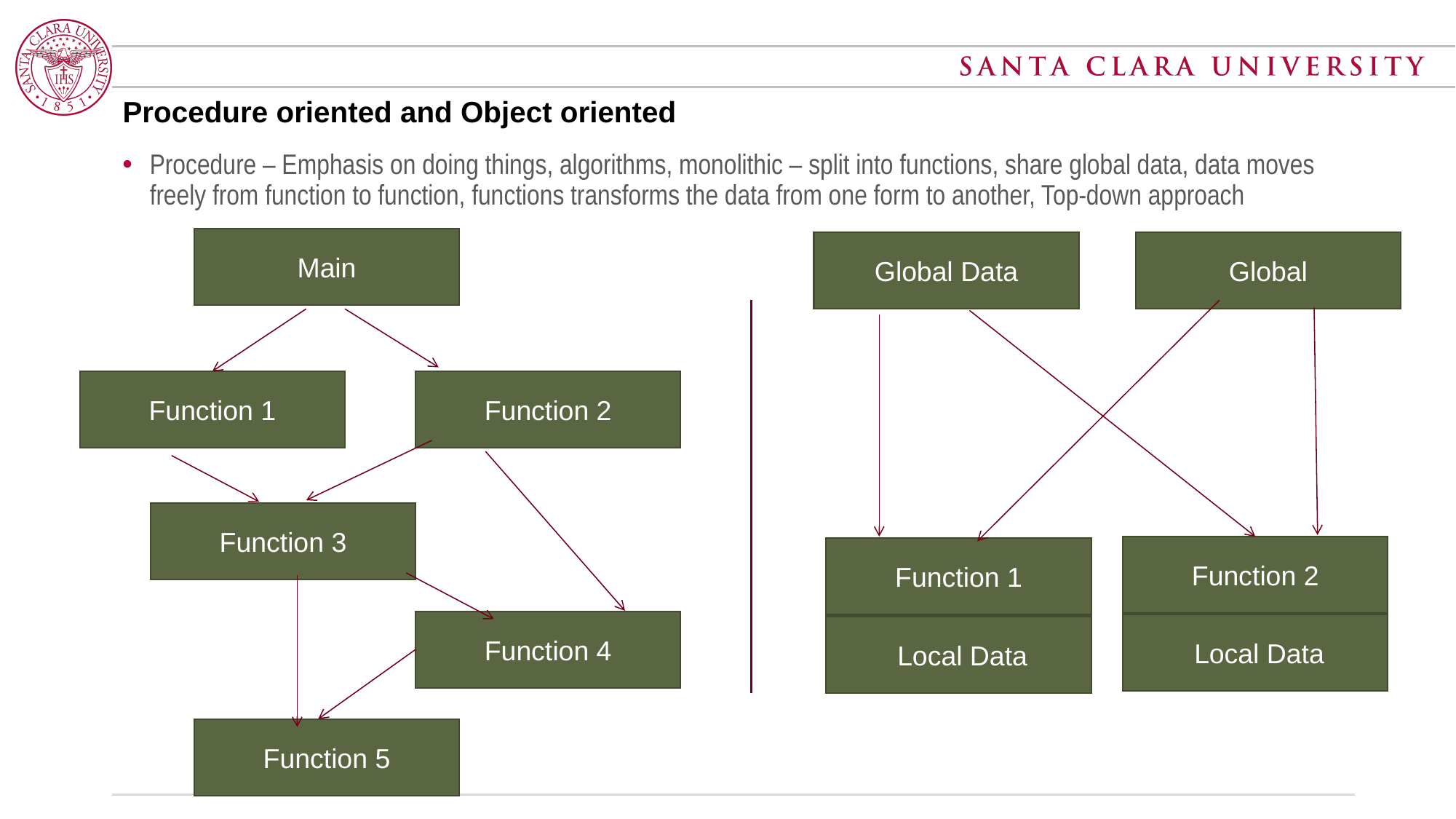

# Procedure oriented and Object oriented
Procedure – Emphasis on doing things, algorithms, monolithic – split into functions, share global data, data moves freely from function to function, functions transforms the data from one form to another, Top-down approach

Main
Global Data
Global
Function 1
Function 2
Function 3
Function 2
Function 1
Function 4
 Local Data
 Local Data
Function 5